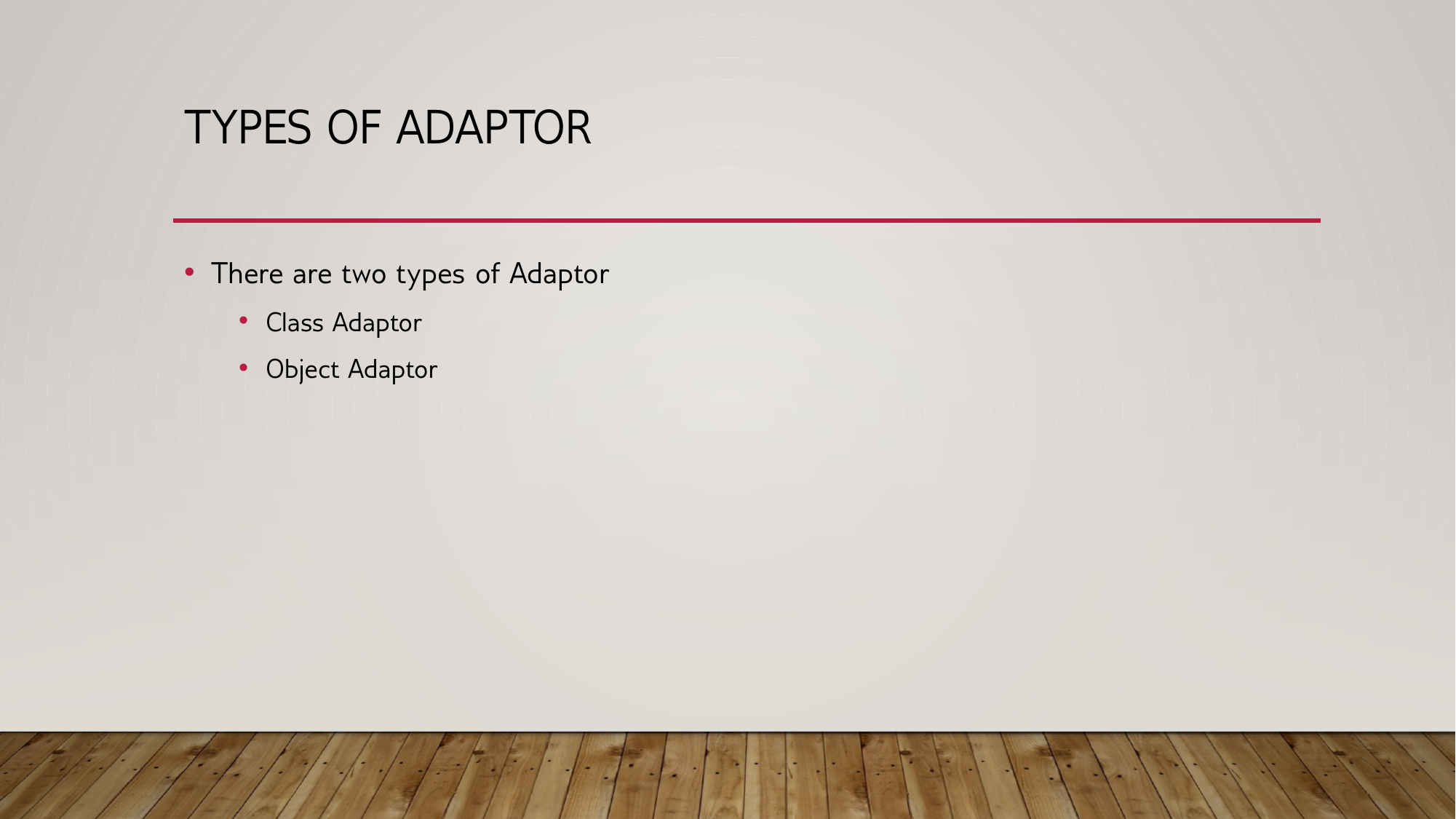

# Types of Adaptor
There are two types of Adaptor
Class Adaptor
Object Adaptor